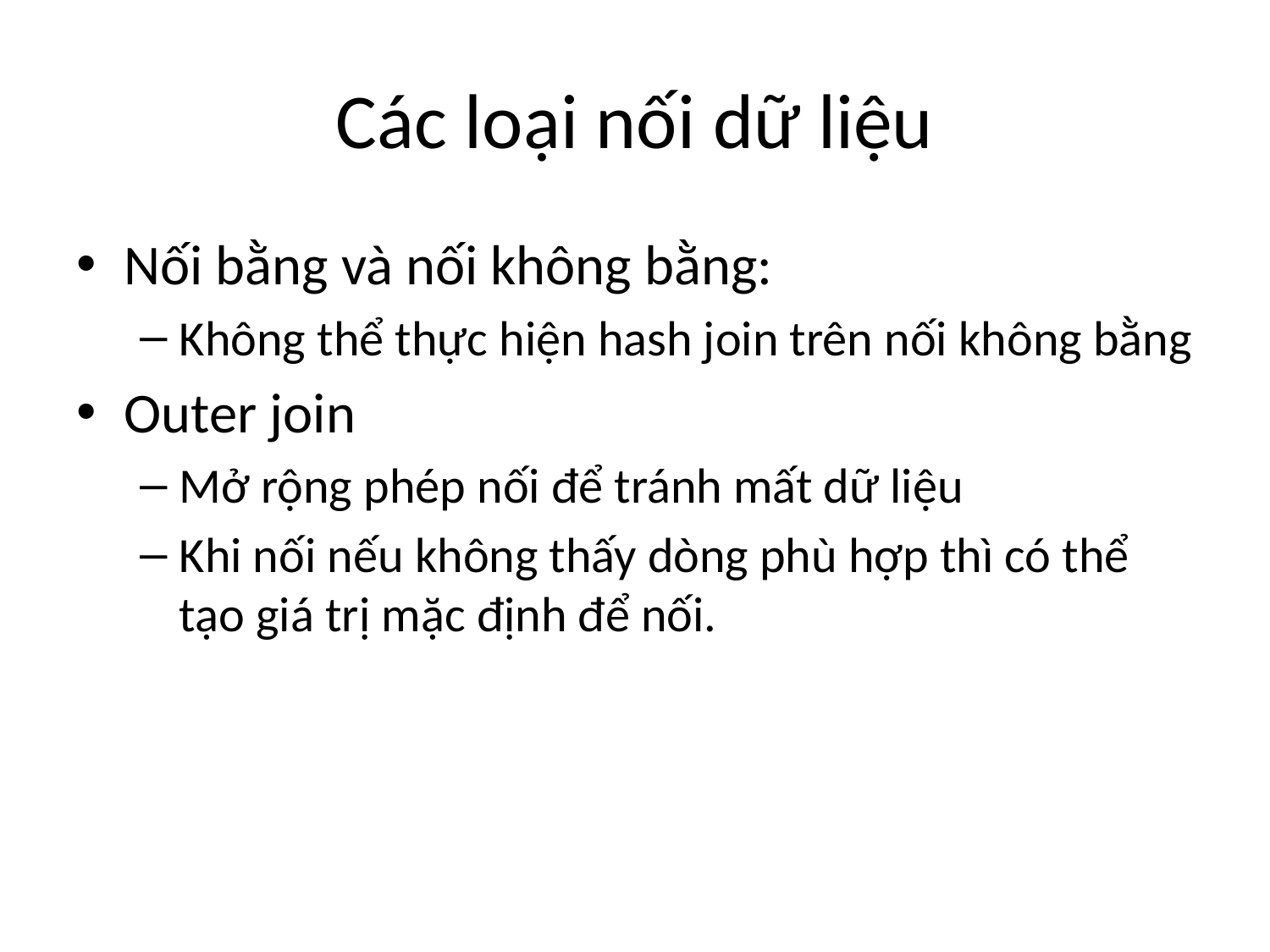

# Các loại nối dữ liệu
Nối bằng và nối không bằng:
Không thể thực hiện hash join trên nối không bằng
Outer join
Mở rộng phép nối để tránh mất dữ liệu
Khi nối nếu không thấy dòng phù hợp thì có thể tạo giá trị mặc định để nối.